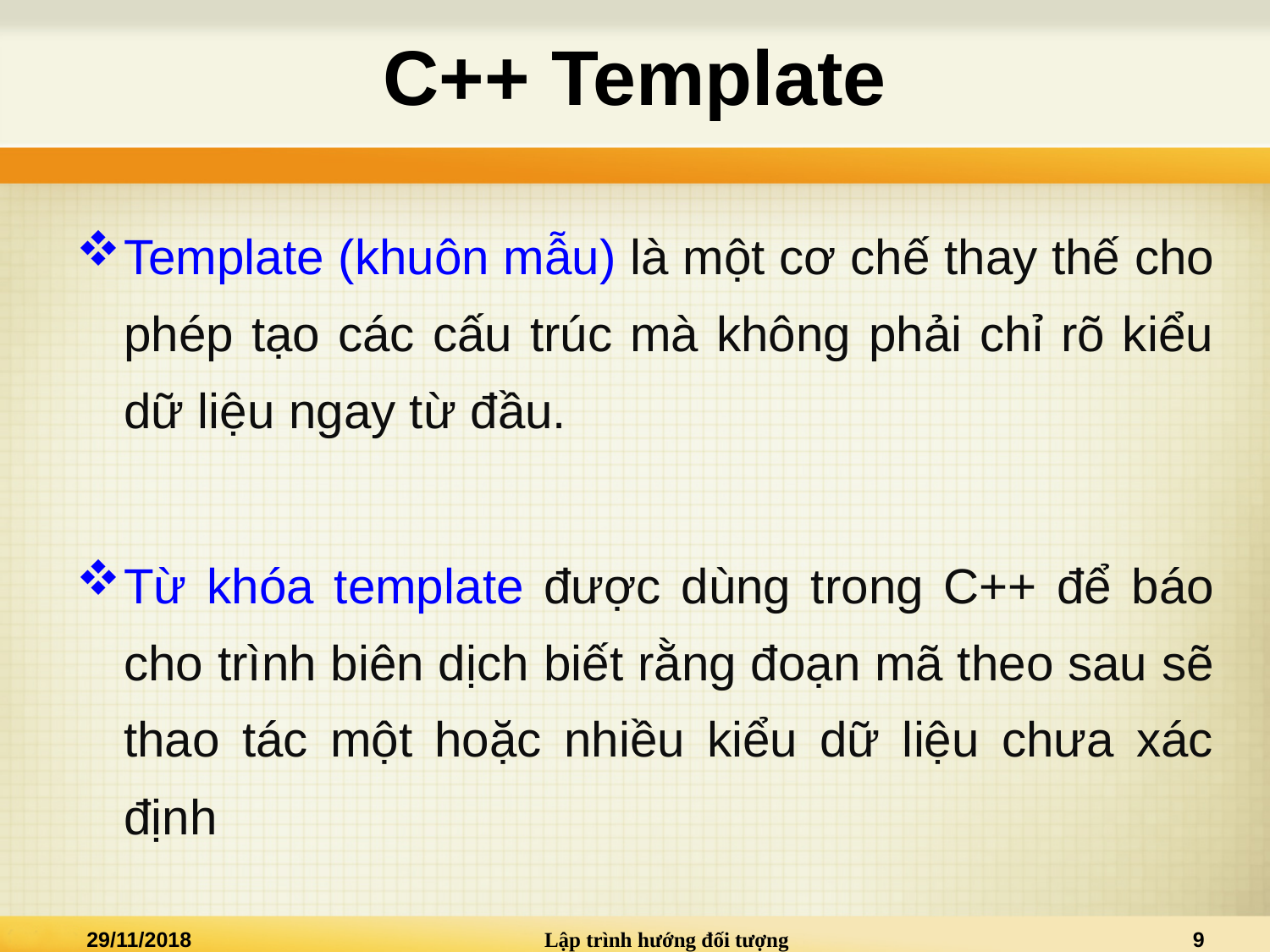

# C++ Template
Template (khuôn mẫu) là một cơ chế thay thế cho phép tạo các cấu trúc mà không phải chỉ rõ kiểu dữ liệu ngay từ đầu.

Từ khóa template được dùng trong C++ để báo cho trình biên dịch biết rằng đoạn mã theo sau sẽ thao tác một hoặc nhiều kiểu dữ liệu chưa xác định
29/11/2018
Lập trình hướng đối tượng
9